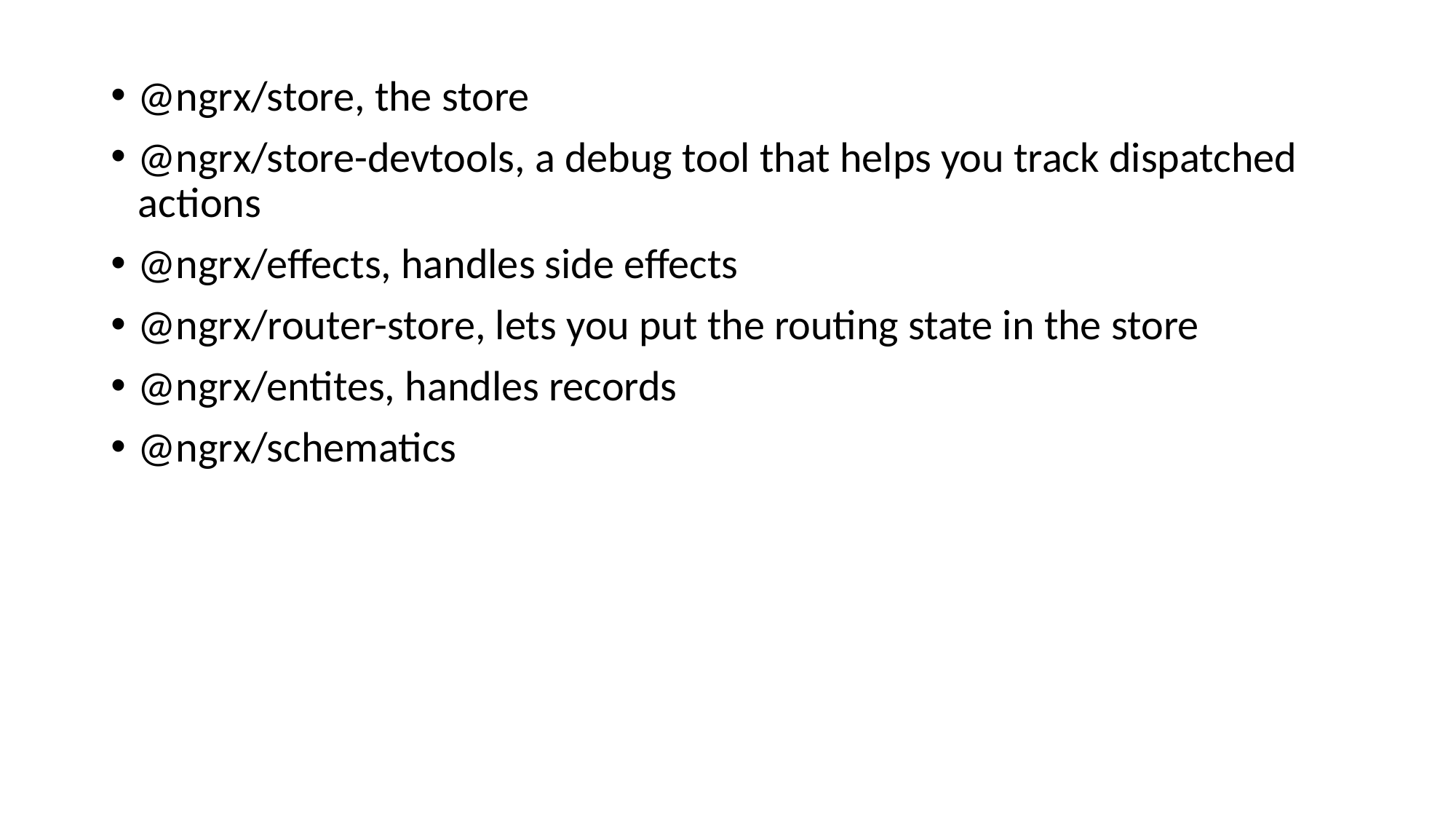

#
@ngrx/store, the store
@ngrx/store-devtools, a debug tool that helps you track dispatched actions
@ngrx/effects, handles side effects
@ngrx/router-store, lets you put the routing state in the store
@ngrx/entites, handles records
@ngrx/schematics